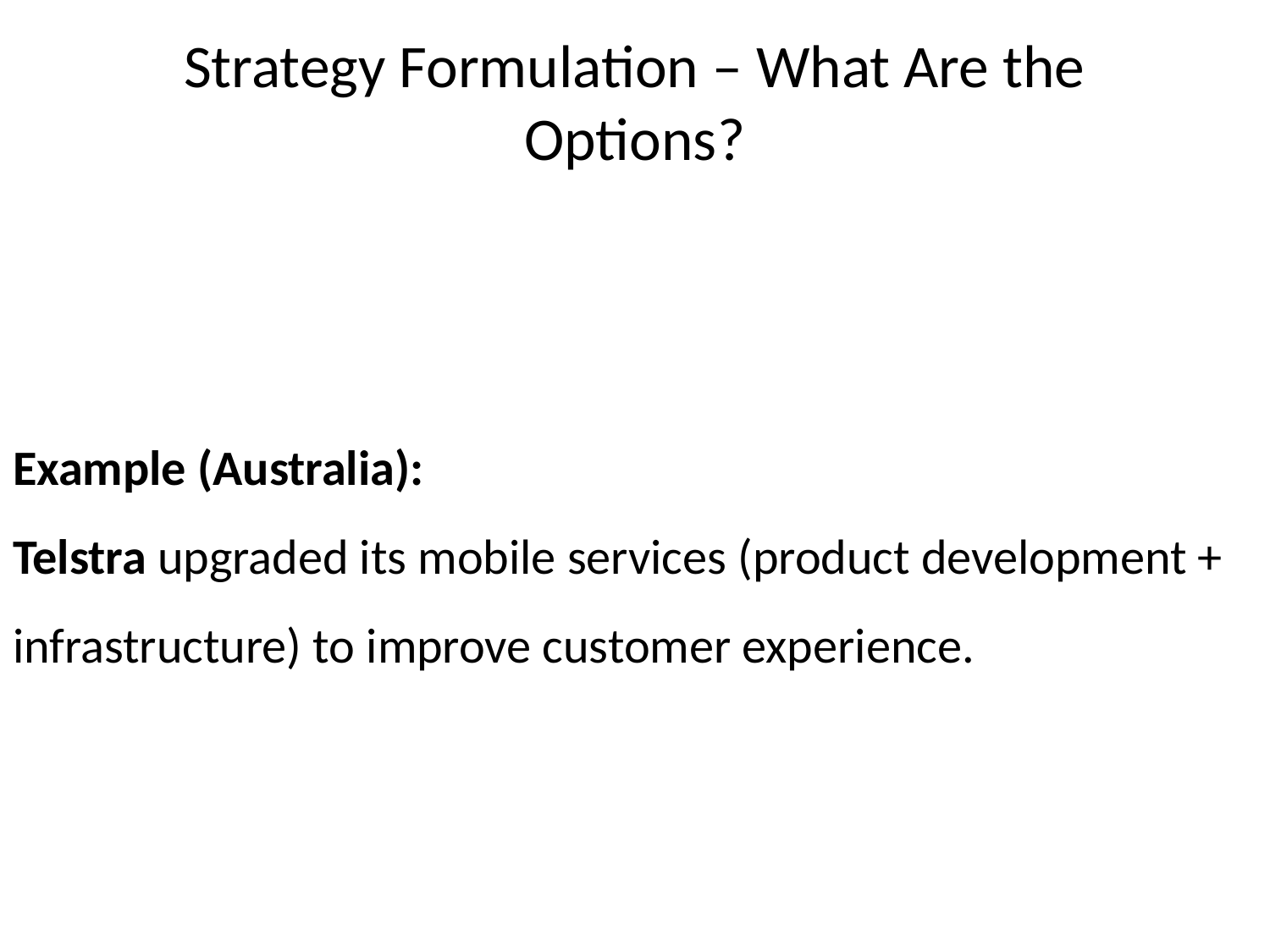

Strategy Formulation – What Are the Options?
Example (Australia):
Telstra upgraded its mobile services (product development + infrastructure) to improve customer experience.